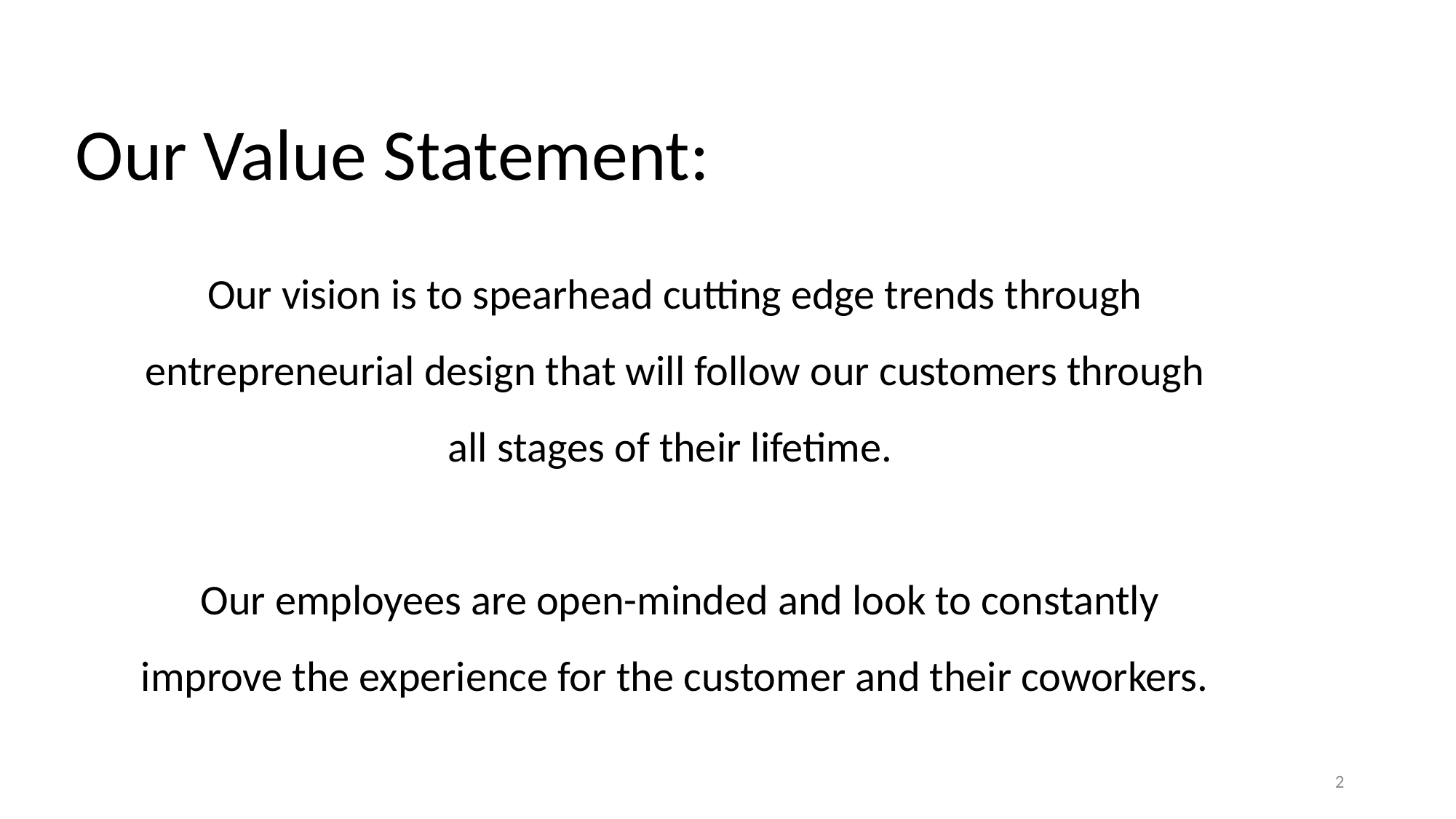

# Our Value Statement:
Our vision is to spearhead cutting edge trends through entrepreneurial design that will follow our customers through all stages of their lifetime.

 Our employees are open-minded and look to constantly improve the experience for the customer and their coworkers.

2